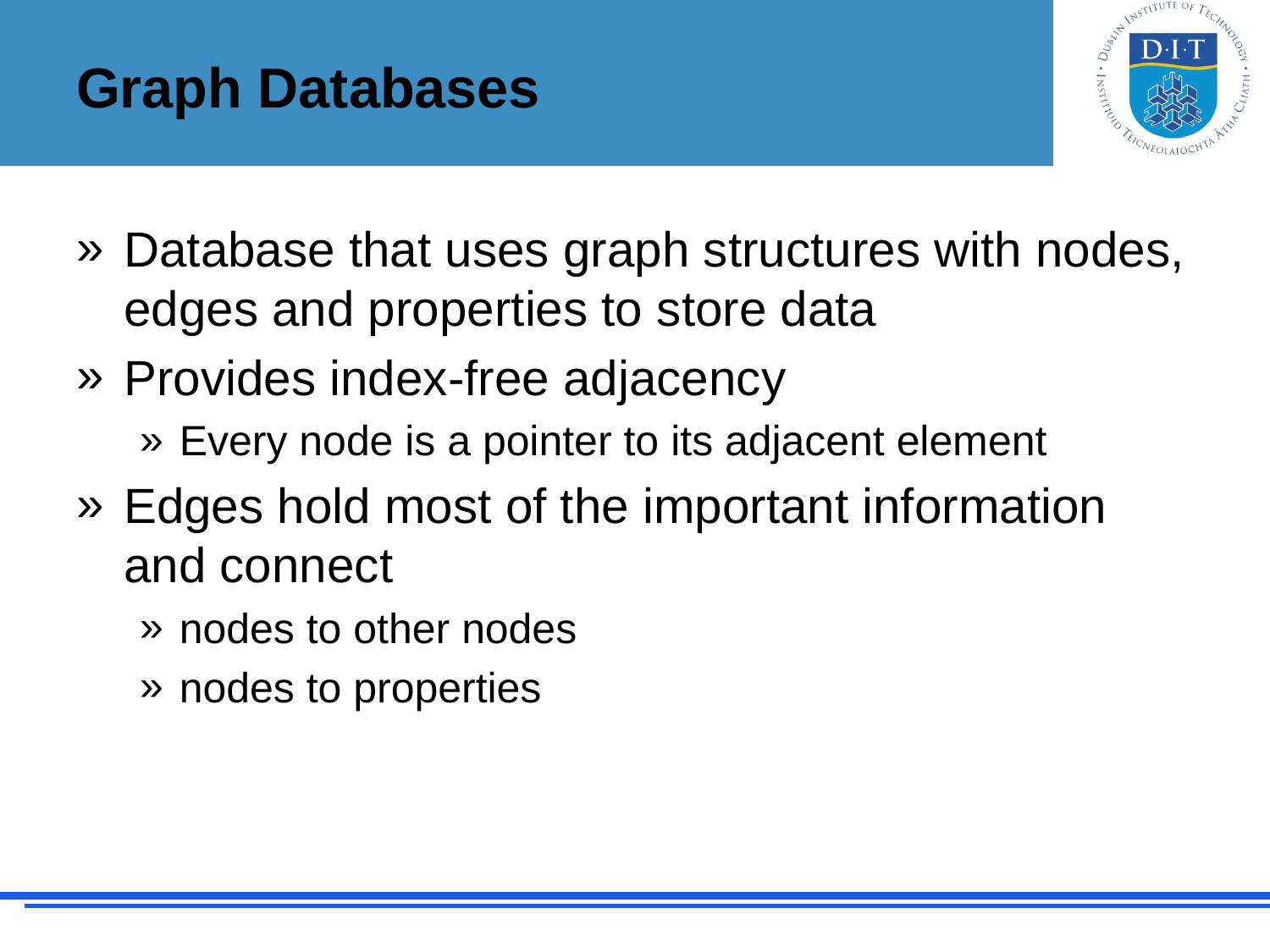

# Graph Databases
Database that uses graph structures with nodes, edges and properties to store data
Provides index-free adjacency
Every node is a pointer to its adjacent element
Edges hold most of the important information and connect
nodes to other nodes
nodes to properties